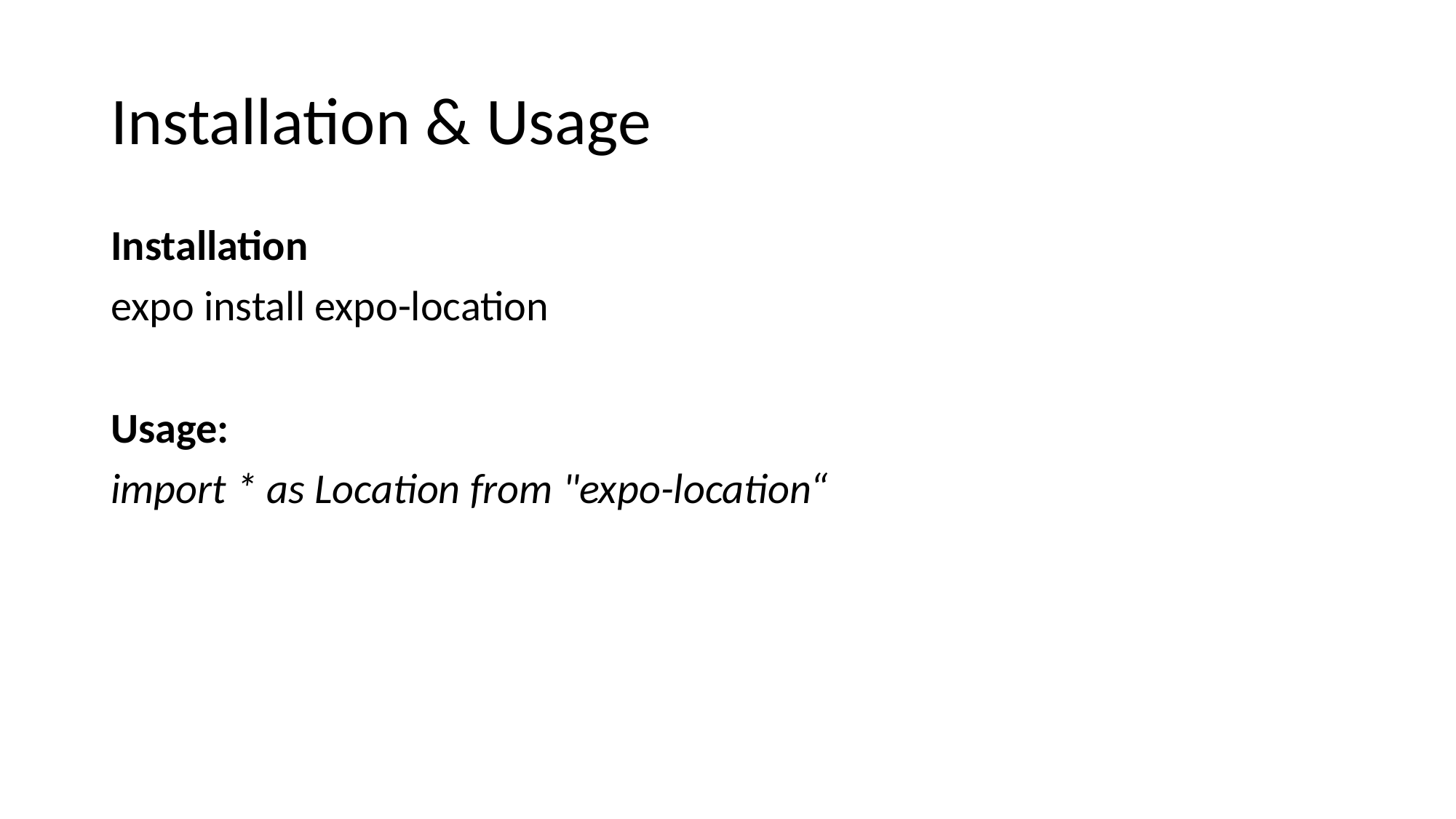

# Installation & Usage
Installation
expo install expo-location

Usage:
import * as Location from "expo-location“